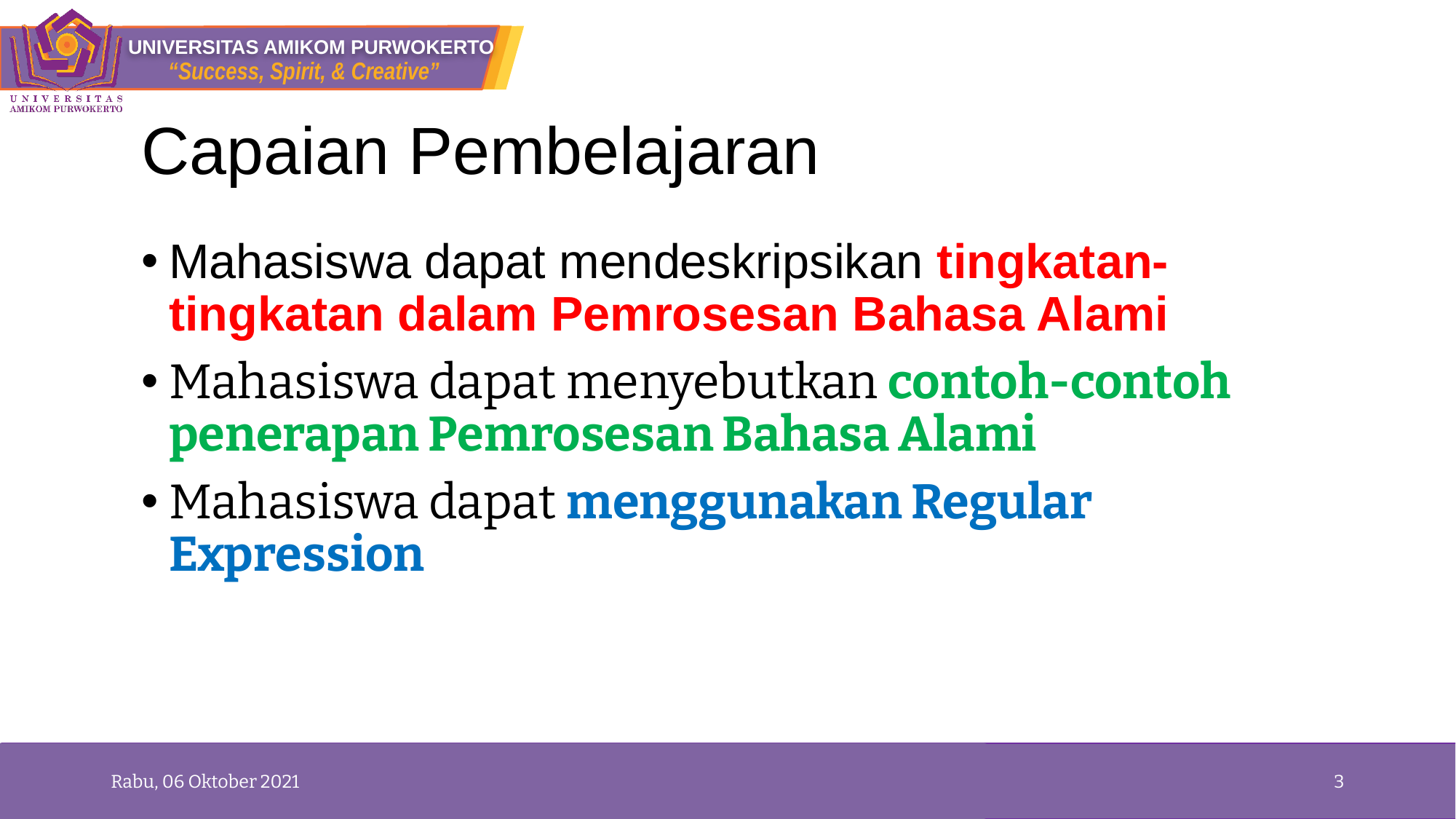

# Capaian Pembelajaran
Mahasiswa dapat mendeskripsikan tingkatan-tingkatan dalam Pemrosesan Bahasa Alami
Mahasiswa dapat menyebutkan contoh-contoh penerapan Pemrosesan Bahasa Alami
Mahasiswa dapat menggunakan Regular Expression

Rabu, 06 Oktober 2021
3